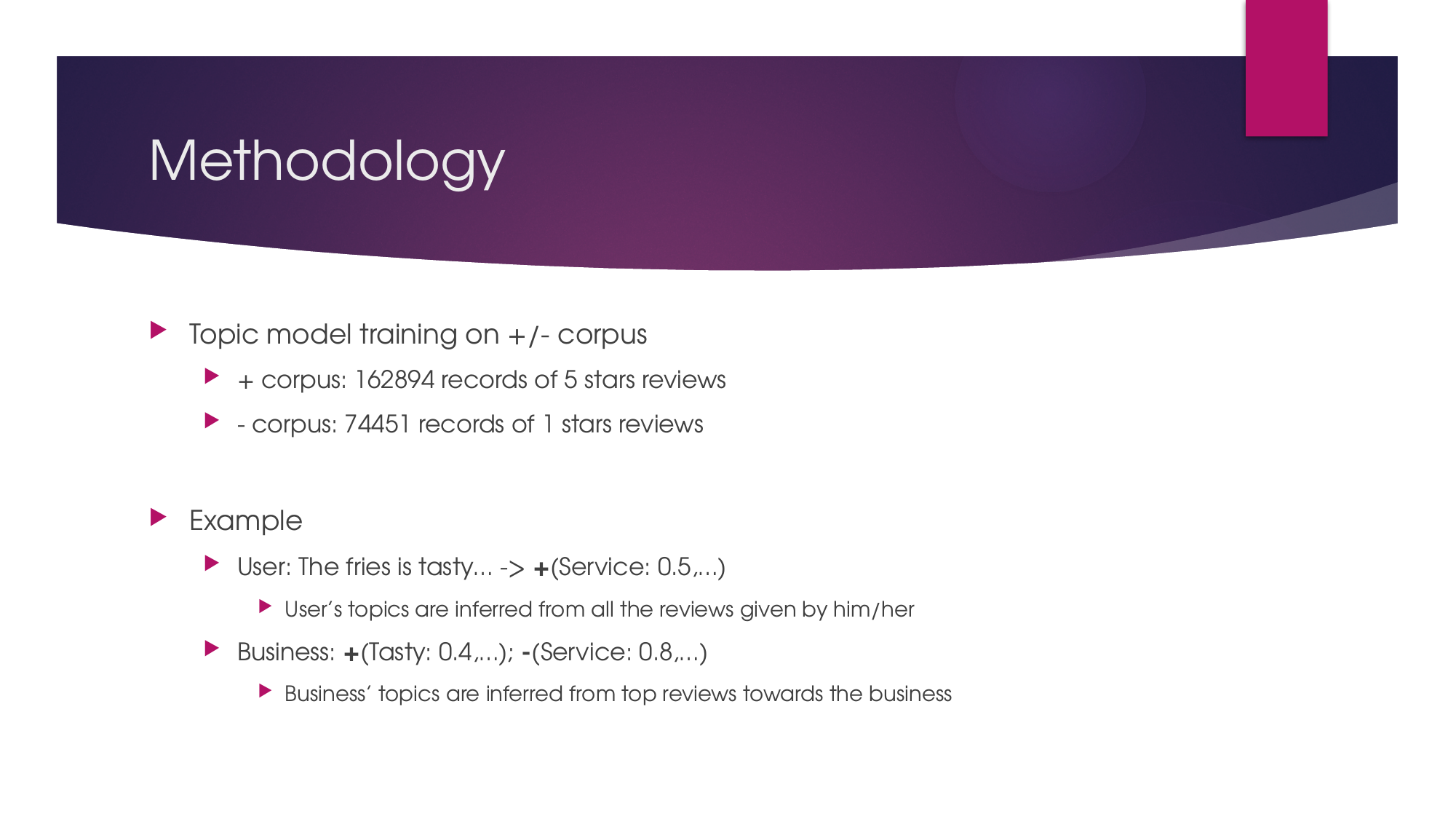

# Methodology
Topic model training on +/- corpus
+ corpus: 162894 records of 5 stars reviews
- corpus: 74451 records of 1 stars reviews

Example
User: The fries is tasty… -> +(Service: 0.5,…)
User’s topics are inferred from all the reviews given by him/her
Business: +(Tasty: 0.4,…); -(Service: 0.8,…)
Business’ topics are inferred from top reviews towards the business